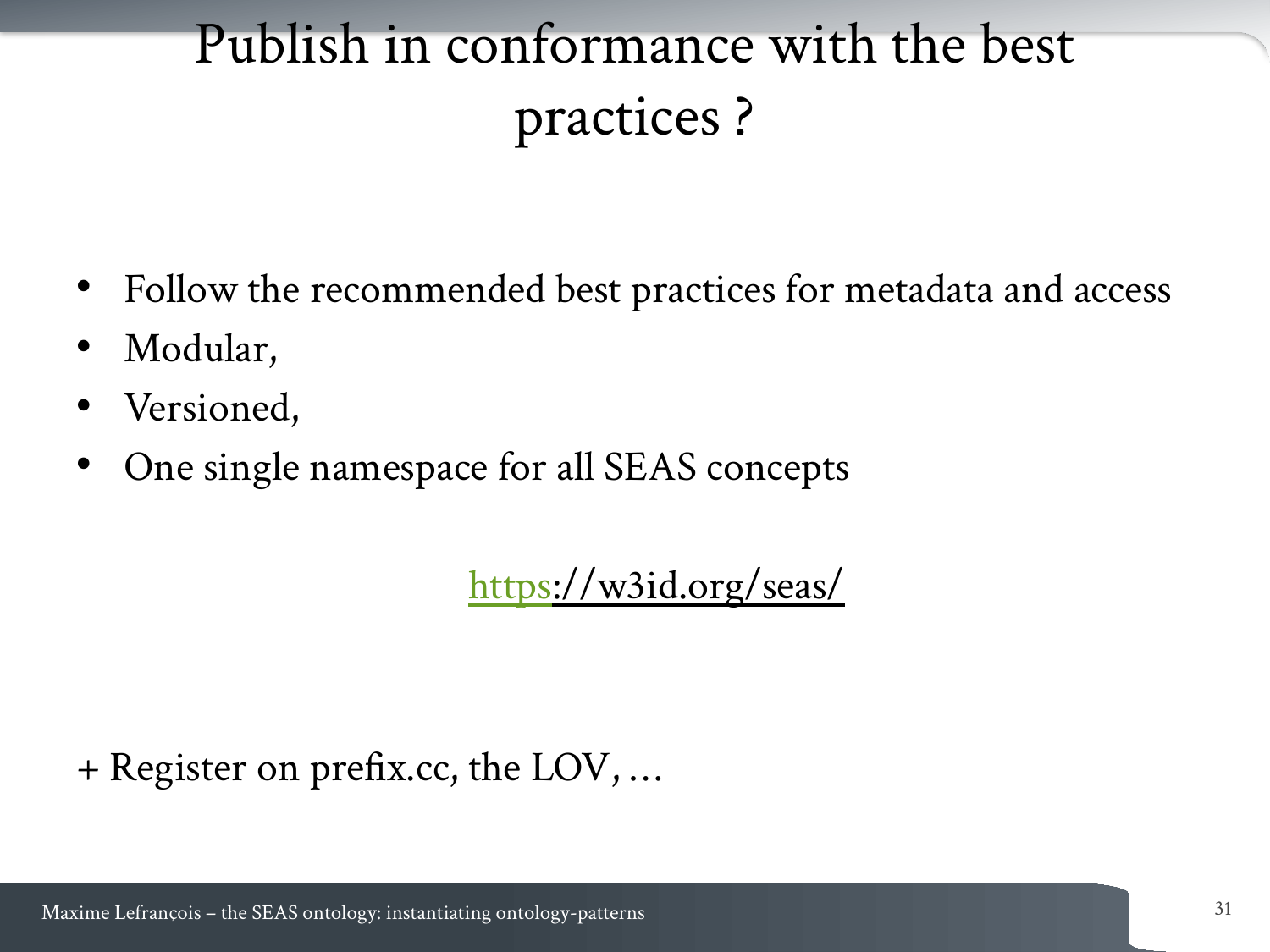

# Publish in conformance with the best practices ?
Follow the recommended best practices for metadata and access
Modular,
Versioned,
One single namespace for all SEAS concepts

https://w3id.org/seas/

+ Register on prefix.cc, the LOV, …
31
Maxime Lefrançois – the SEAS ontology: instantiating ontology-patterns